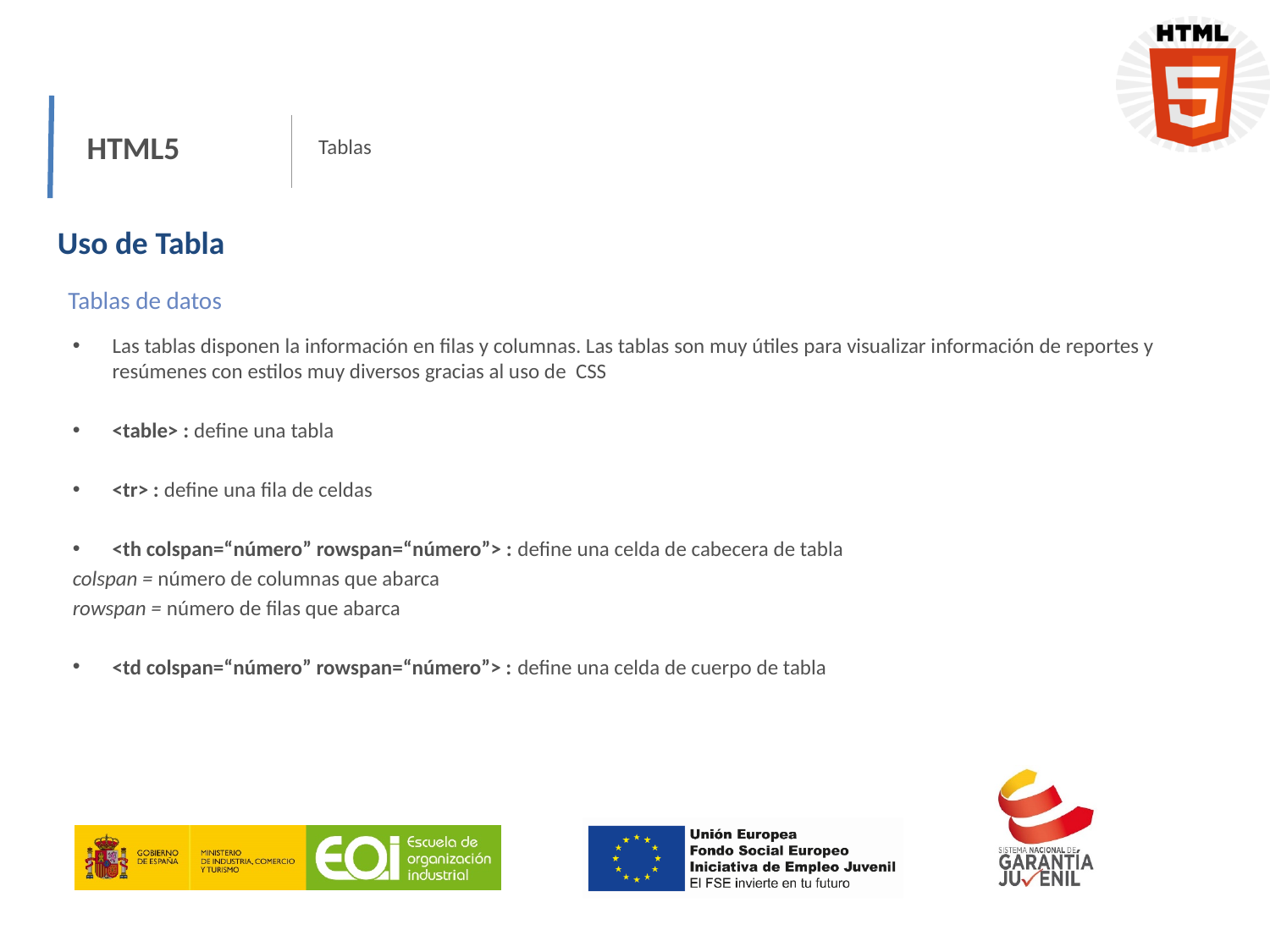

HTML5
Tablas
Uso de Tabla
Tablas de datos
Las tablas disponen la información en filas y columnas. Las tablas son muy útiles para visualizar información de reportes y resúmenes con estilos muy diversos gracias al uso de  CSS

<table> : define una tabla

<tr> : define una fila de celdas

<th colspan=“número” rowspan=“número”> : define una celda de cabecera de tabla
colspan = número de columnas que abarca
rowspan = número de filas que abarca

<td colspan=“número” rowspan=“número”> : define una celda de cuerpo de tabla